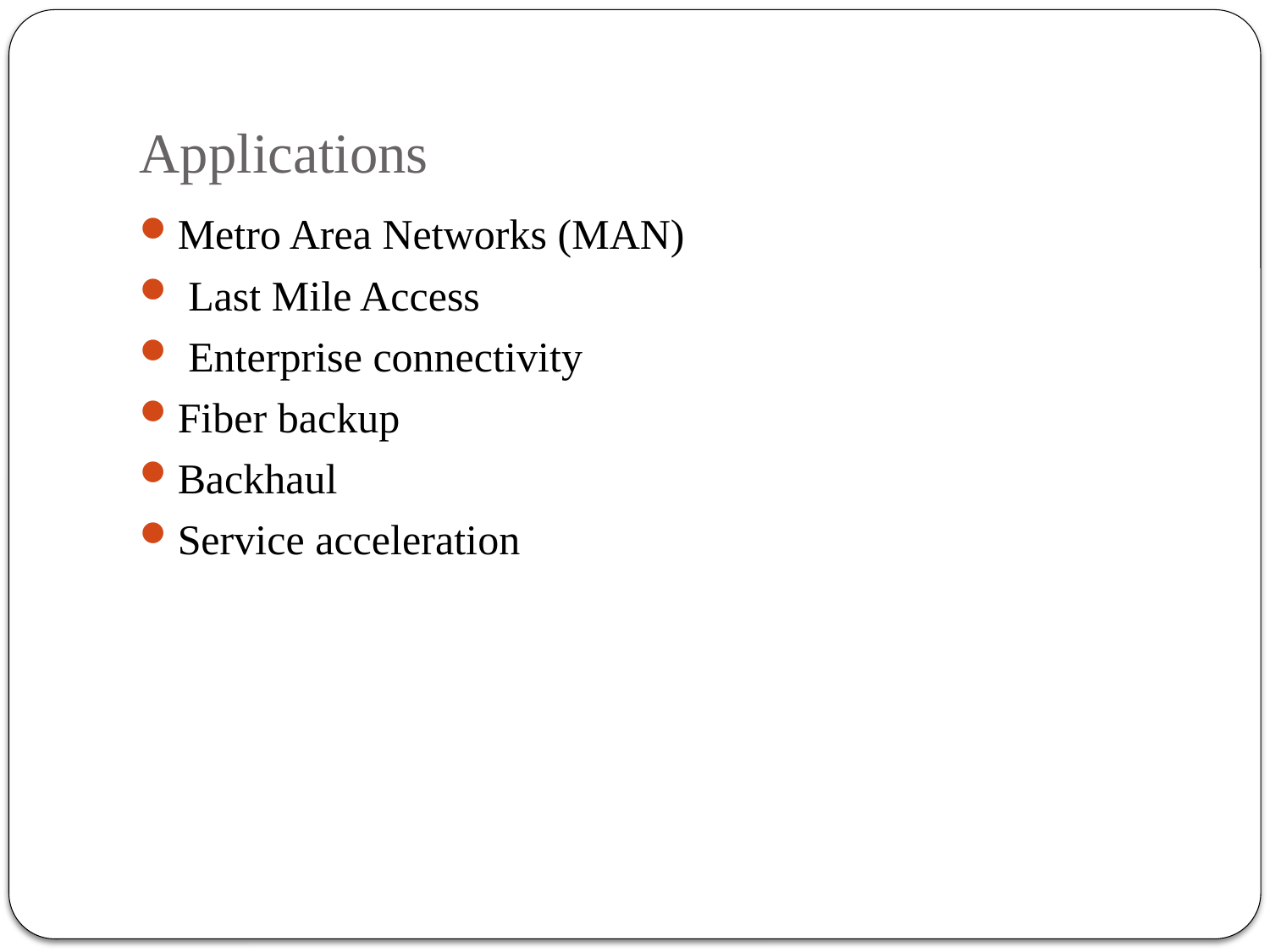

# Applications
Metro Area Networks (MAN)
 Last Mile Access
 Enterprise connectivity
Fiber backup
Backhaul
Service acceleration